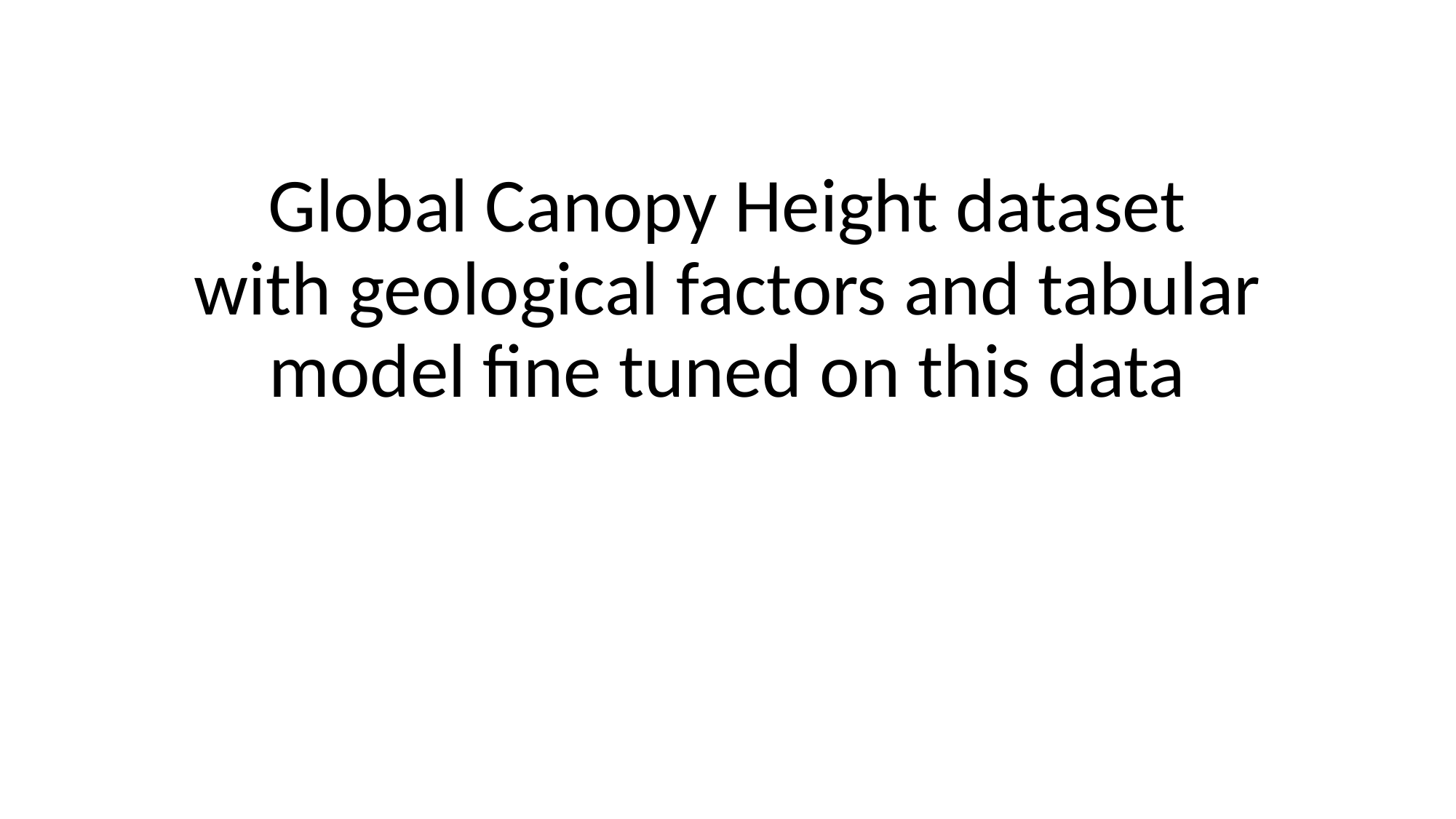

# Global Canopy Height dataset with geological factors and tabular model fine tuned on this data